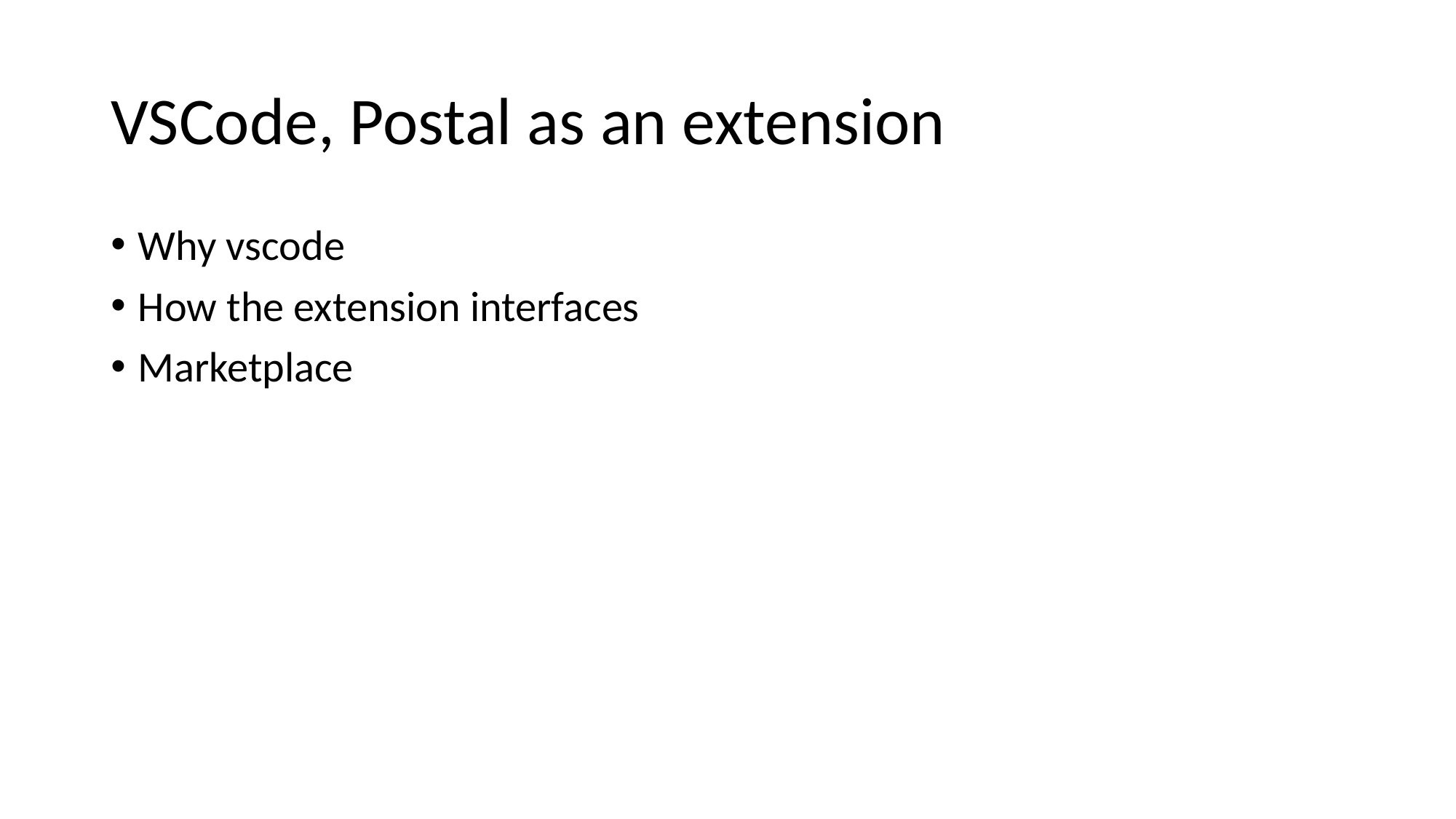

# VSCode, Postal as an extension
Why vscode
How the extension interfaces
Marketplace